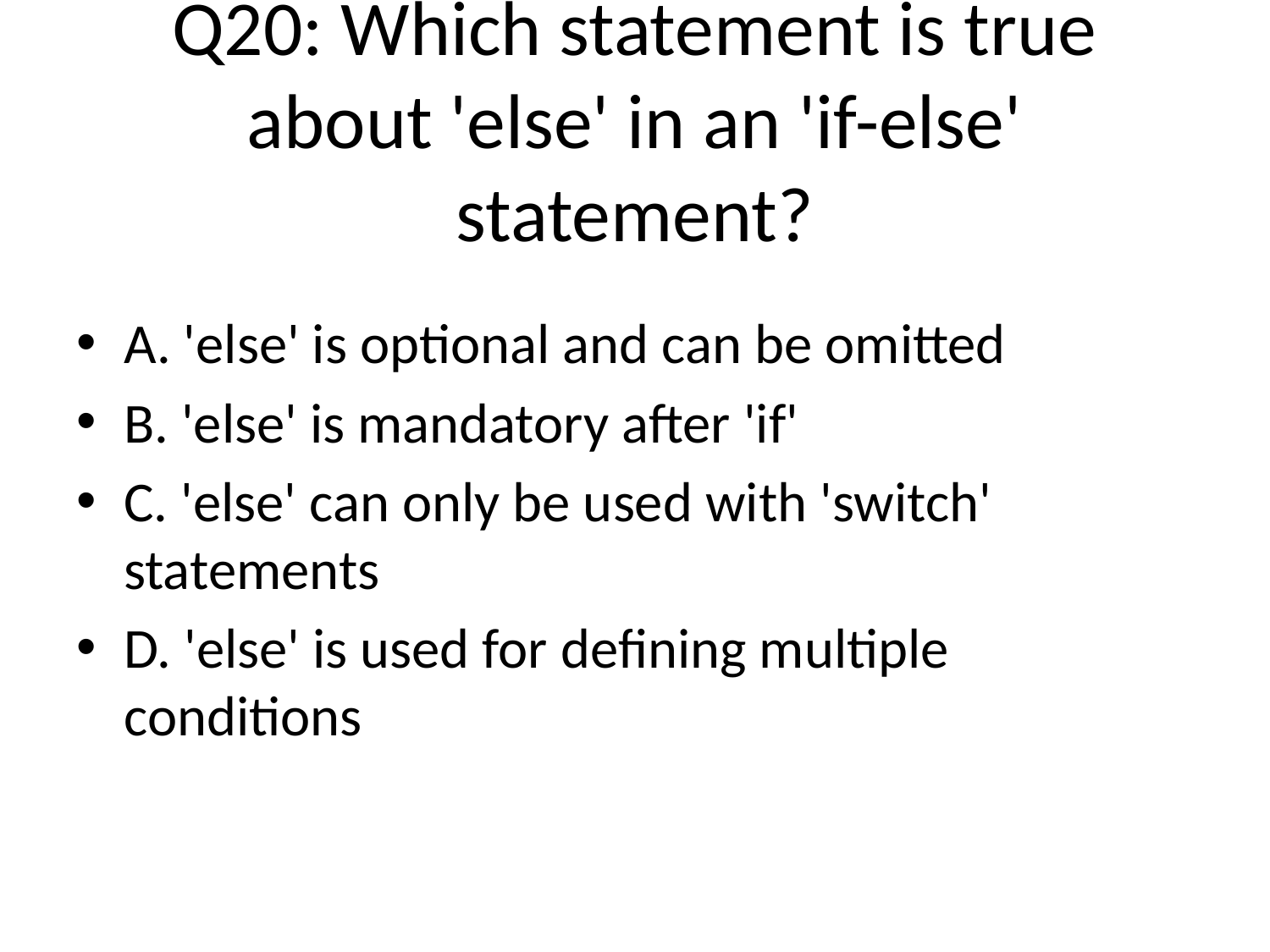

# Q20: Which statement is true about 'else' in an 'if-else' statement?

A. 'else' is optional and can be omitted
B. 'else' is mandatory after 'if'
C. 'else' can only be used with 'switch' statements
D. 'else' is used for defining multiple conditions